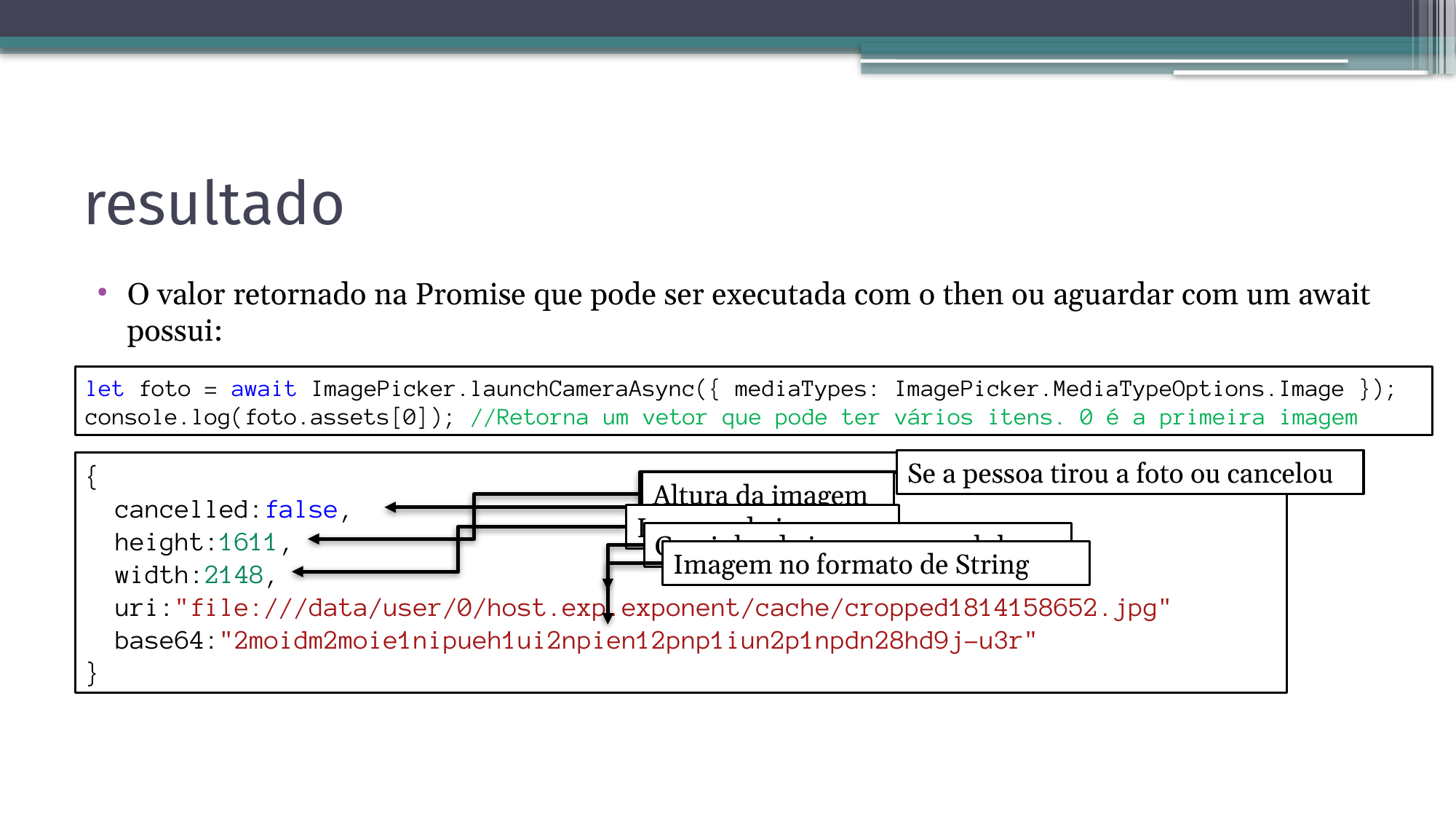

# resultado
O valor retornado na Promise que pode ser executada com o then ou aguardar com um await possui:
let foto = await ImagePicker.launchCameraAsync({ mediaTypes: ImagePicker.MediaTypeOptions.Image });
console.log(foto.assets[0]); //Retorna um vetor que pode ter vários itens. 0 é a primeira imagem
Se a pessoa tirou a foto ou cancelou
{
  cancelled:false,
  height:1611,
  width:2148,
  uri:"file:///data/user/0/host.exp.exponent/cache/cropped1814158652.jpg"
  base64:"2moidm2moie1nipueh1ui2npien12pnp1iun2p1npdn28hd9j-u3r"
}
Altura da imagem
Largura da imagem
Caminho da imagem no celular
Imagem no formato de String